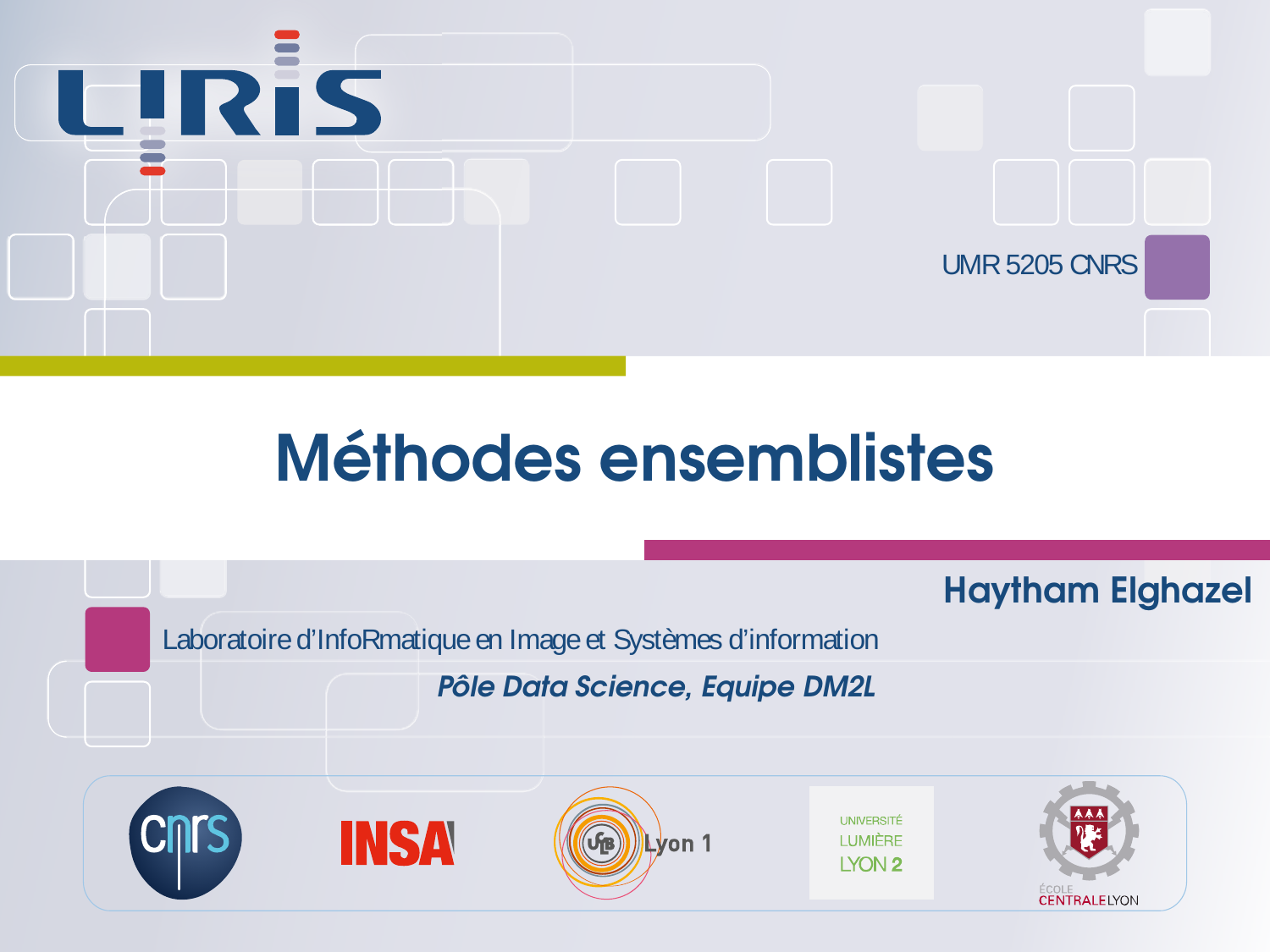

# Méthodes ensemblistes
Haytham Elghazel
Pôle Data Science, Equipe DM2L